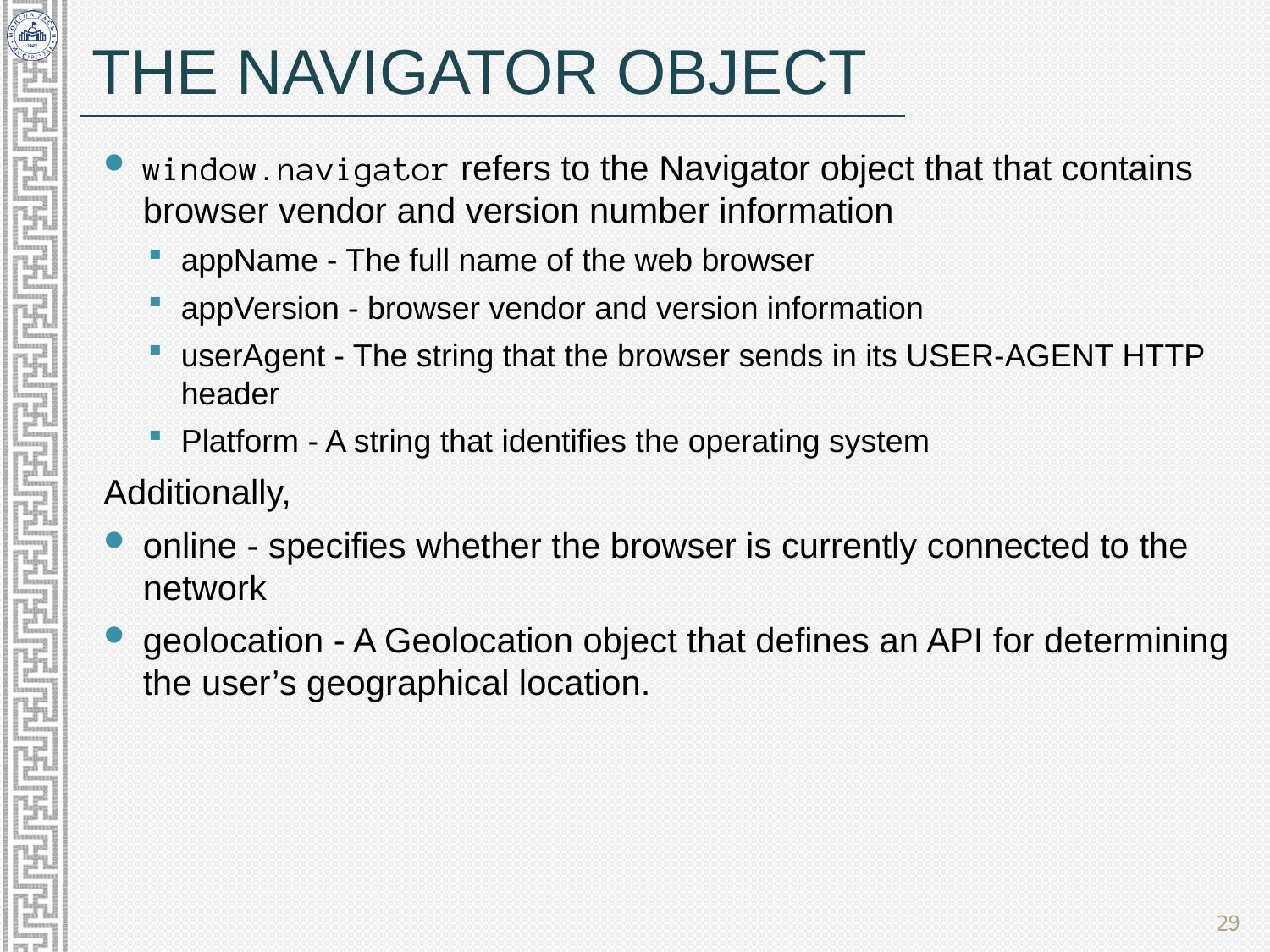

# The Navigator Object
window.navigator refers to the Navigator object that that contains browser vendor and version number information
appName - The full name of the web browser
appVersion - browser vendor and version information
userAgent - The string that the browser sends in its USER-AGENT HTTP header
Platform - A string that identifies the operating system
Additionally,
online - specifies whether the browser is currently connected to the network
geolocation - A Geolocation object that defines an API for determining the user’s geographical location.

29